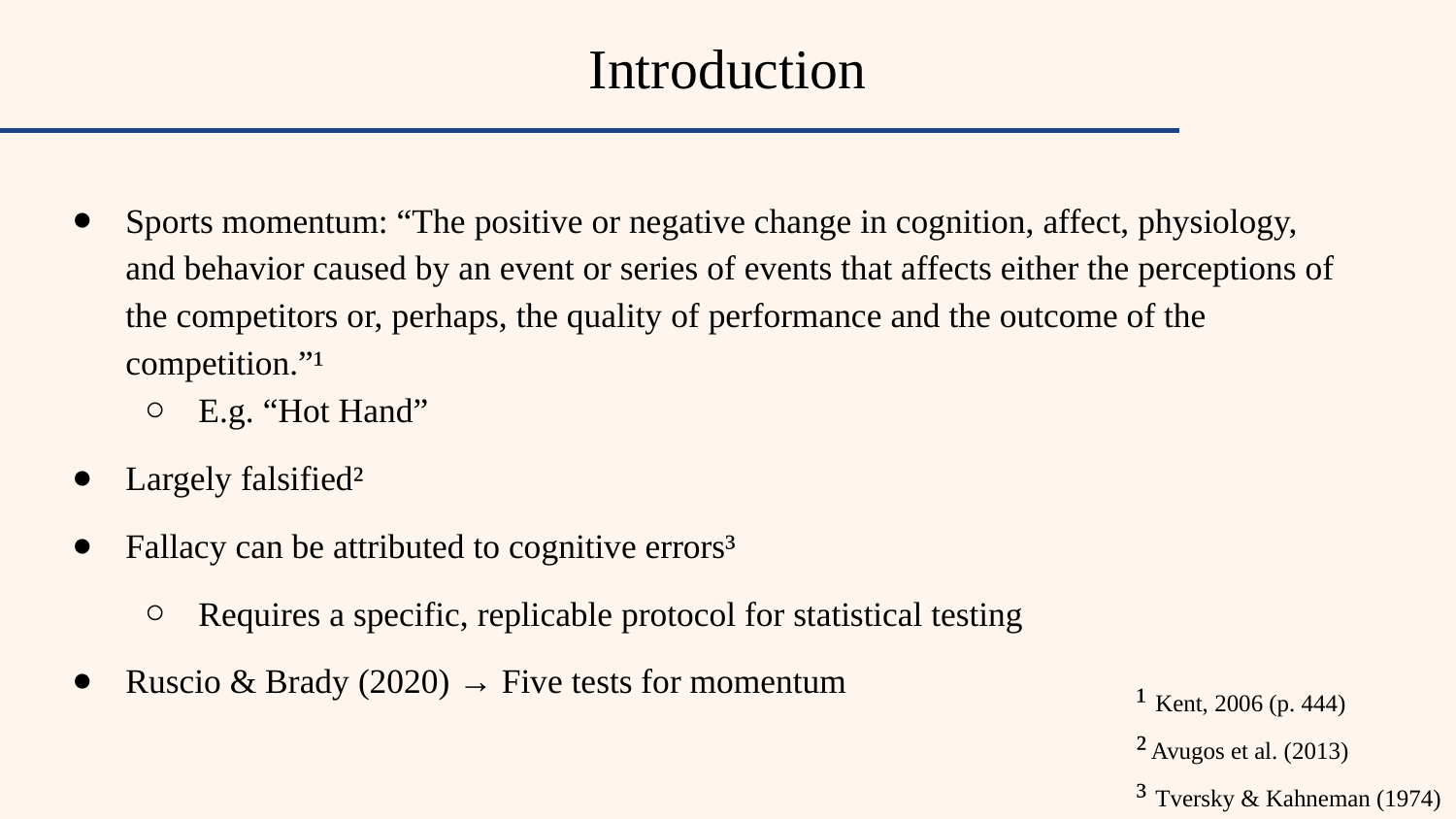

Introduction
Sports momentum: “The positive or negative change in cognition, affect, physiology, and behavior caused by an event or series of events that affects either the perceptions of the competitors or, perhaps, the quality of performance and the outcome of the competition.”¹
E.g. “Hot Hand”
Largely falsified²
Fallacy can be attributed to cognitive errors³
Requires a specific, replicable protocol for statistical testing
Ruscio & Brady (2020) → Five tests for momentum
¹ Kent, 2006 (p. 444)
² Avugos et al. (2013)
³ Tversky & Kahneman (1974)